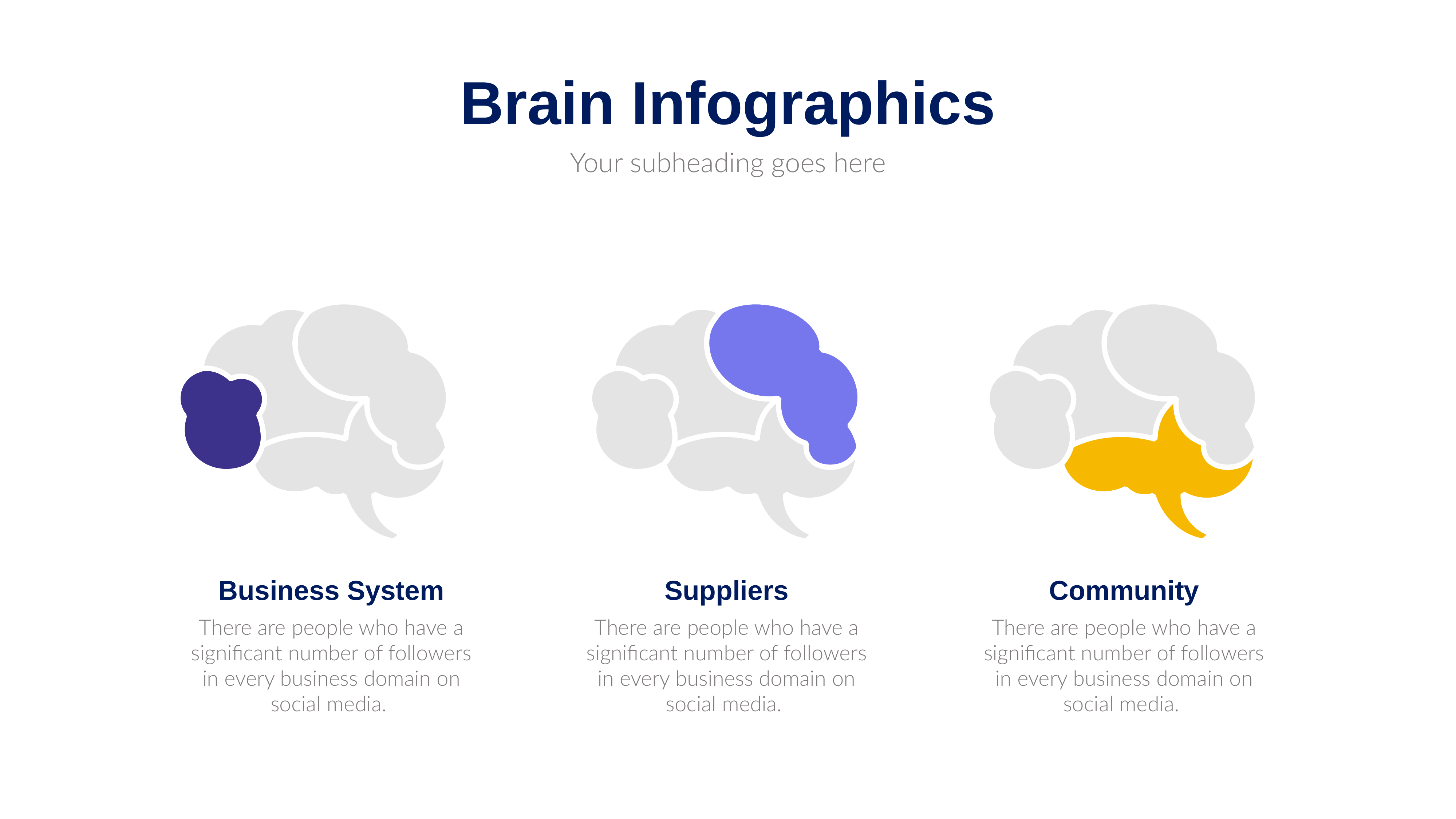

Brain Infographics
Your subheading goes here

Business System
There are people who have a significant number of followers in every business domain on social media.
Suppliers
There are people who have a significant number of followers in every business domain on social media.
Community
There are people who have a significant number of followers in every business domain on social media.